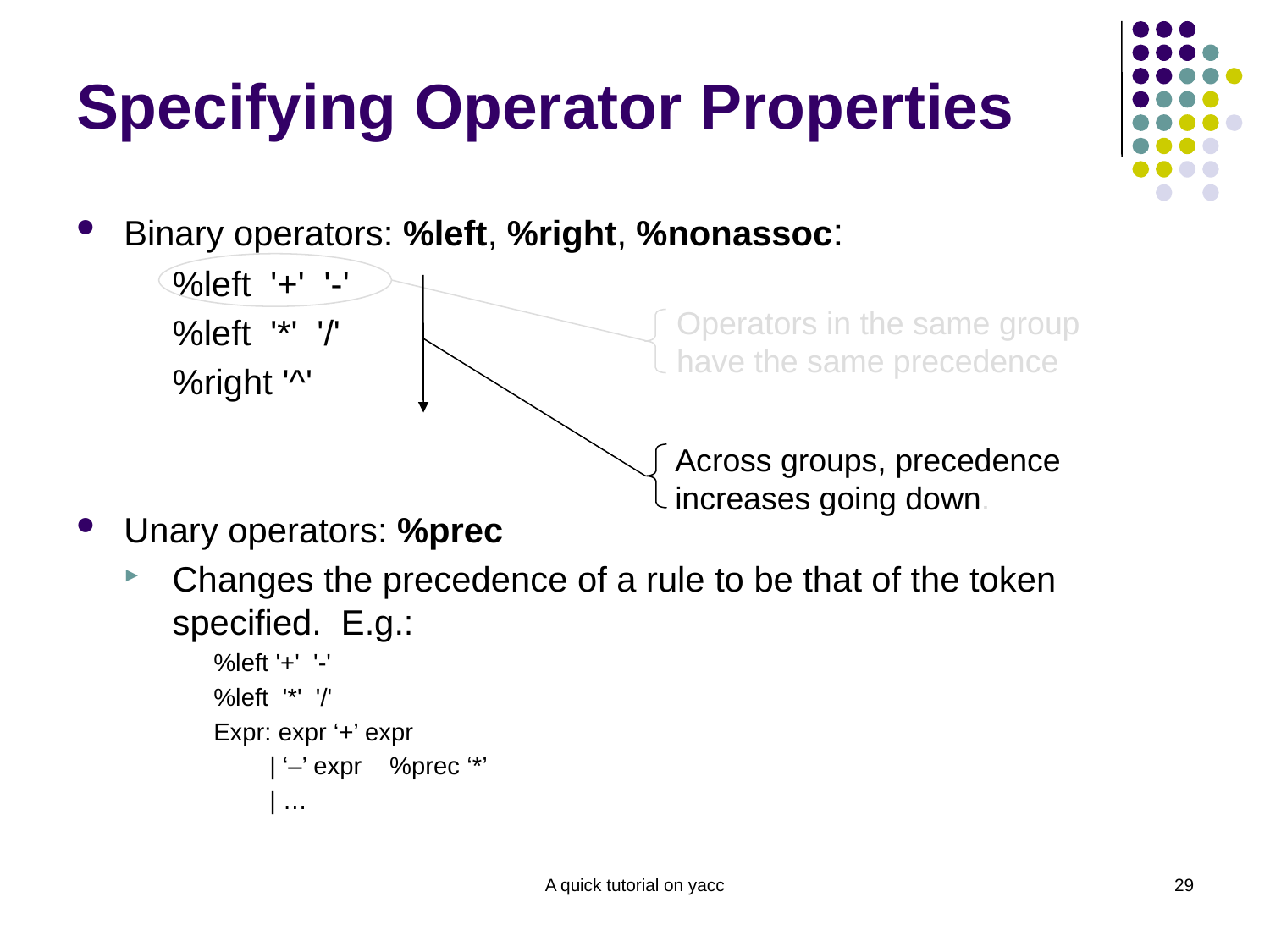

# Specifying Operator Properties
Binary operators: %left, %right, %nonassoc:
%left  '+'  '-'
%left  '*'  '/'
%right '^'

Unary operators: %prec
Changes the precedence of a rule to be that of the token specified.  E.g.:
%left '+'  '-'
%left  '*'  '/'
Expr: expr ‘+’ expr
        | ‘–’ expr    %prec ‘*’
        | …

Operators in the same group have the same precedence

Across groups, precedence increases going down.

A quick tutorial on yacc
29